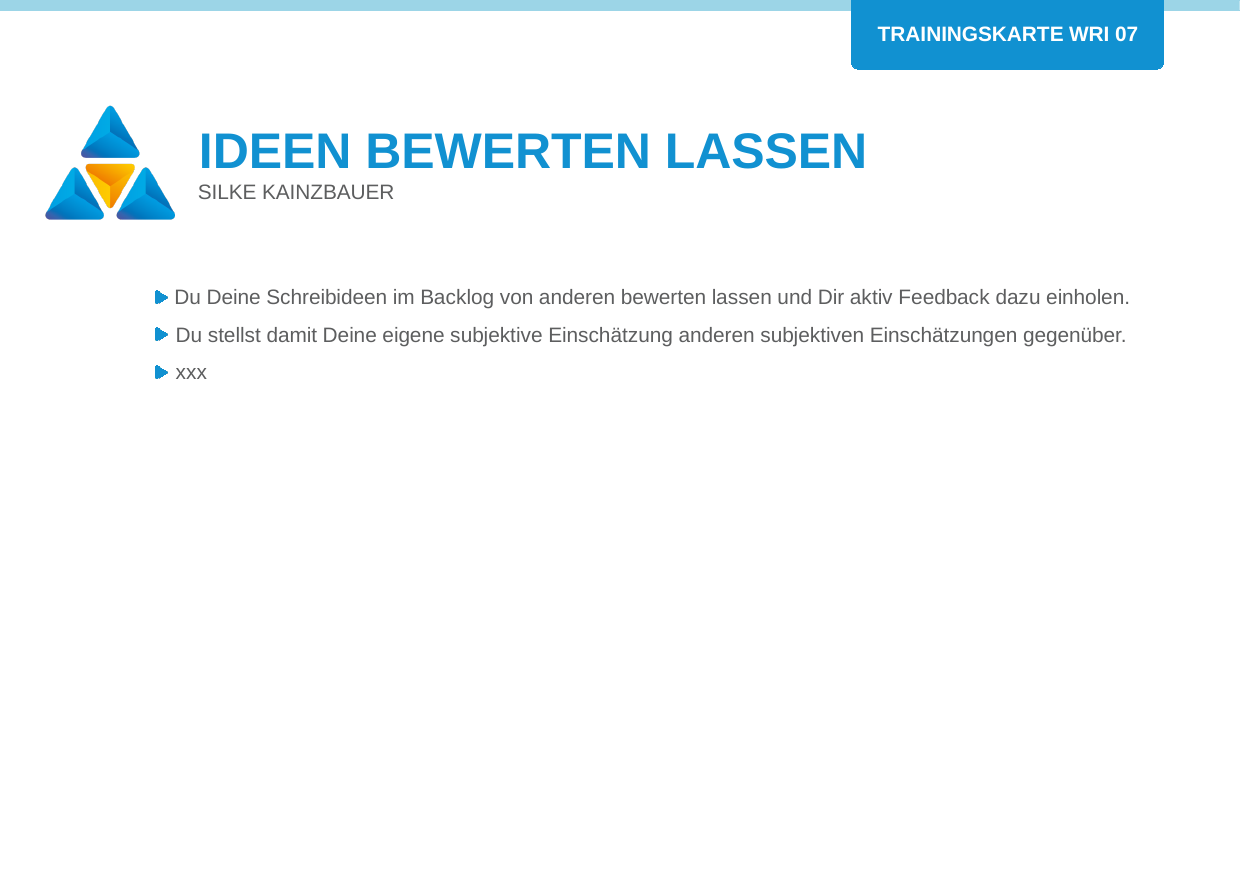

# Ideen bewerten lassen
Silke Kainzbauer
Du Deine Schreibideen im Backlog von anderen bewerten lassen und Dir aktiv Feedback dazu einholen.
Du stellst damit Deine eigene subjektive Einschätzung anderen subjektiven Einschätzungen gegenüber.
xxx